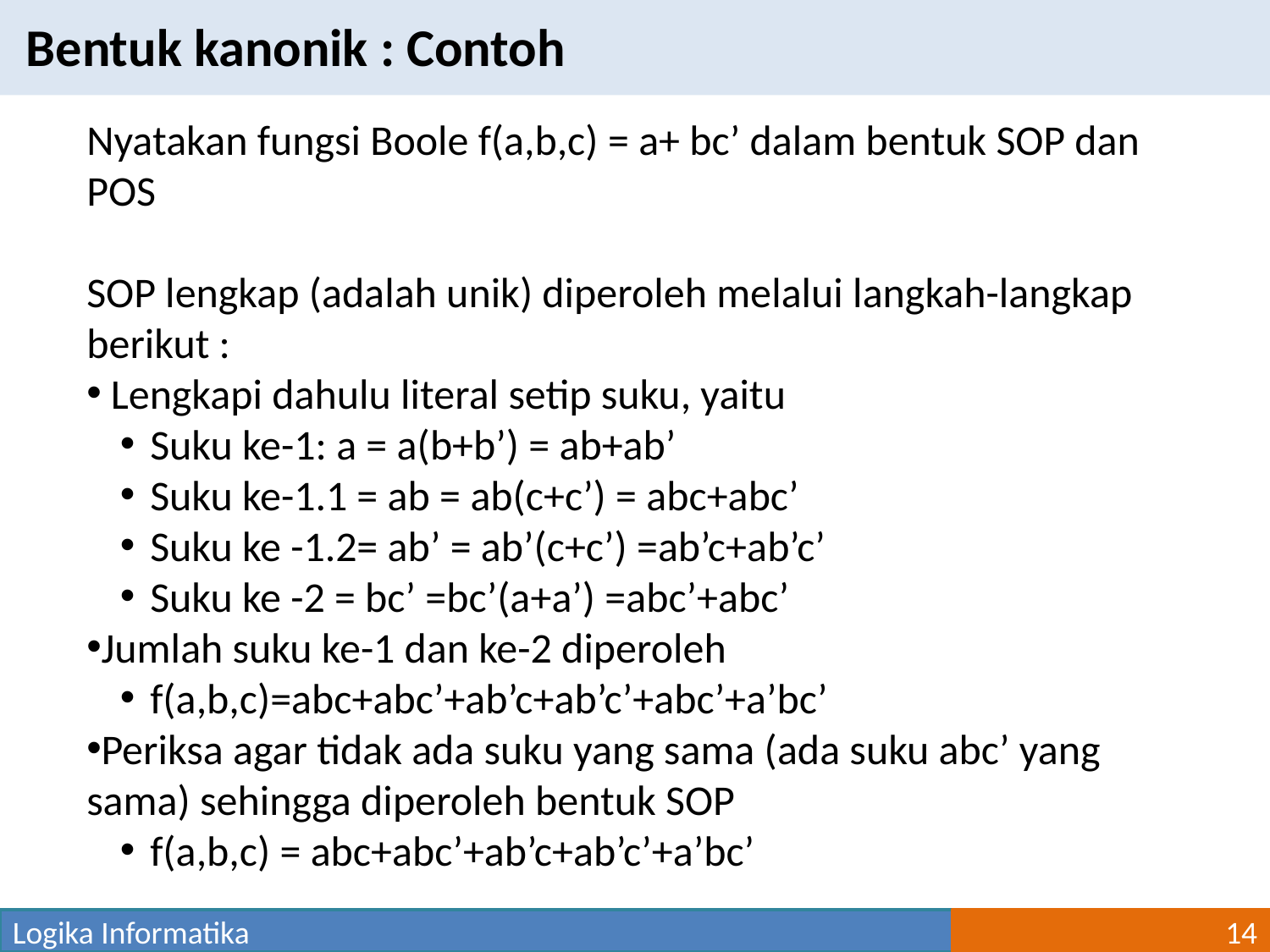

Bentuk kanonik : Contoh
Nyatakan fungsi Boole f(a,b,c) = a+ bc’ dalam bentuk SOP dan POS

SOP lengkap (adalah unik) diperoleh melalui langkah-langkap berikut :
 Lengkapi dahulu literal setip suku, yaitu
Suku ke-1: a = a(b+b’) = ab+ab’
Suku ke-1.1 = ab = ab(c+c’) = abc+abc’
Suku ke -1.2= ab’ = ab’(c+c’) =ab’c+ab’c’
Suku ke -2 = bc’ =bc’(a+a’) =abc’+abc’
Jumlah suku ke-1 dan ke-2 diperoleh
f(a,b,c)=abc+abc’+ab’c+ab’c’+abc’+a’bc’
Periksa agar tidak ada suku yang sama (ada suku abc’ yang sama) sehingga diperoleh bentuk SOP
f(a,b,c) = abc+abc’+ab’c+ab’c’+a’bc’
Logika Informatika
14